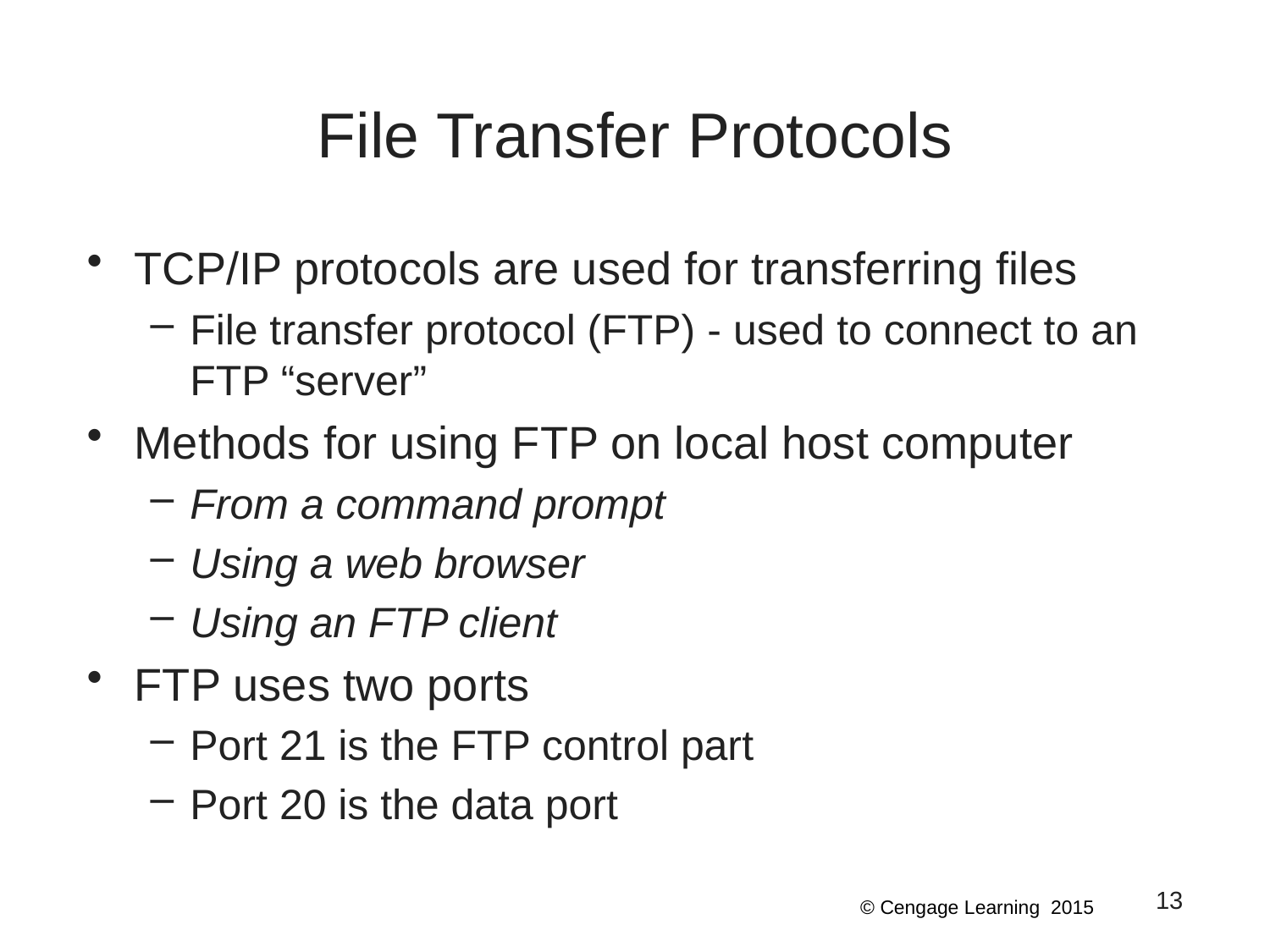

# File Transfer Protocols
TCP/IP protocols are used for transferring files
File transfer protocol (FTP) - used to connect to an FTP “server”
Methods for using FTP on local host computer
From a command prompt
Using a web browser
Using an FTP client
FTP uses two ports
Port 21 is the FTP control part
Port 20 is the data port

13